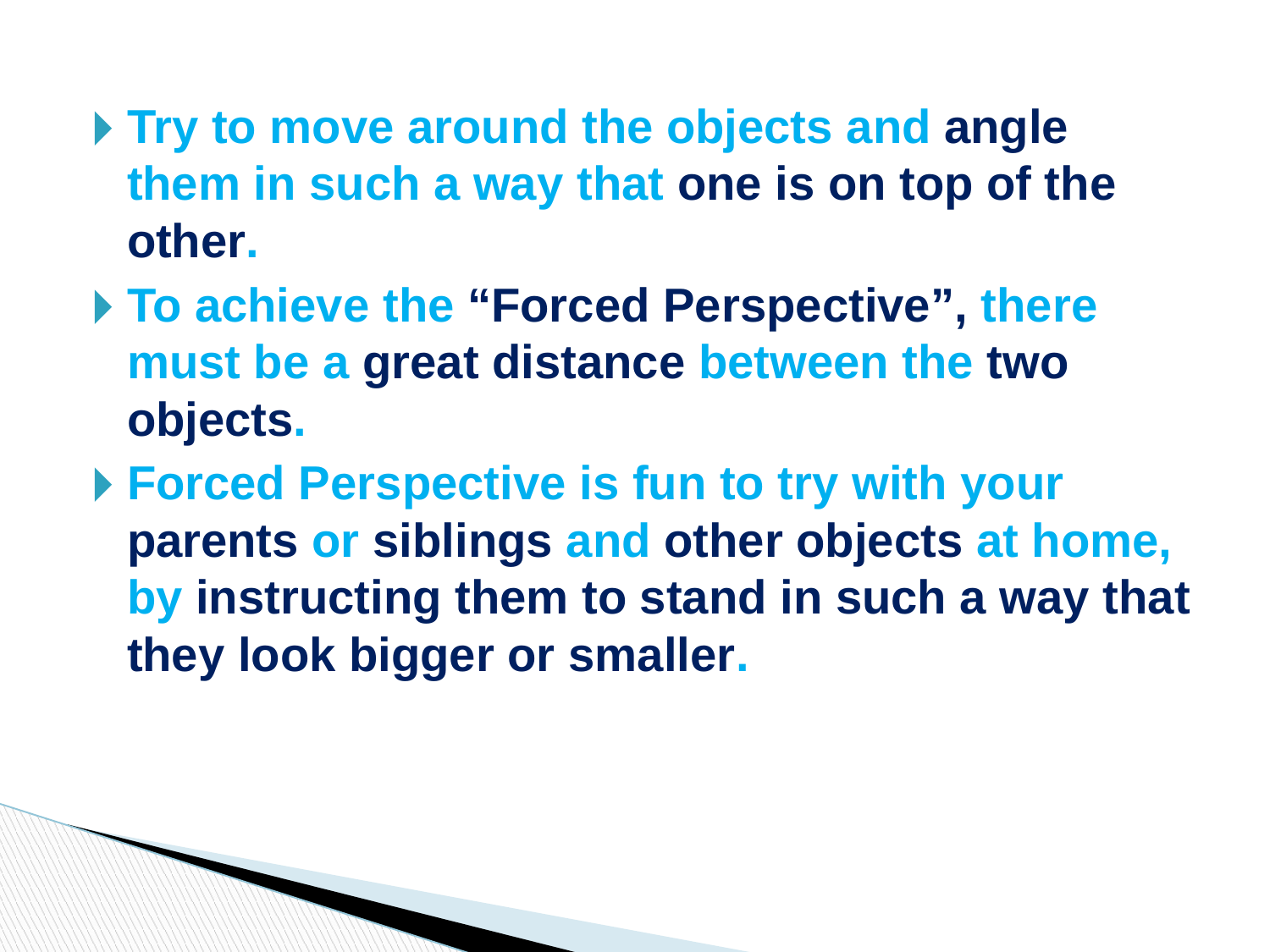

Try to move around the objects and angle them in such a way that one is on top of the other.
To achieve the “Forced Perspective”, there must be a great distance between the two objects.
Forced Perspective is fun to try with your parents or siblings and other objects at home, by instructing them to stand in such a way that they look bigger or smaller.